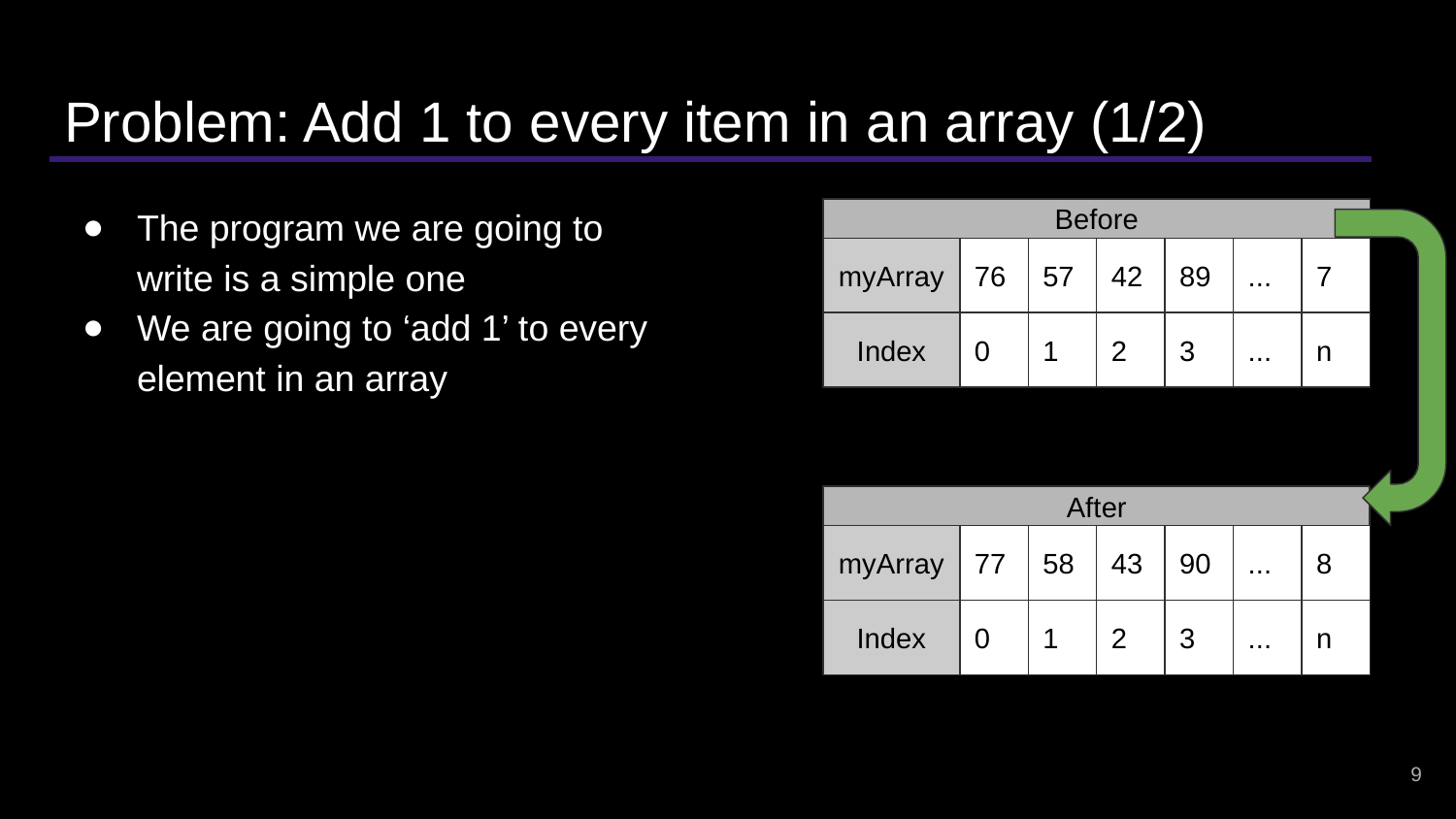

# Problem: Add 1 to every item in an array (1/2)
The program we are going to write is a simple one
We are going to ‘add 1’ to every element in an array

Before
myArray
76
57
42
89
...
7

Index
0
1
2
3
...
n
After
myArray
77
58
43
90
...
8
Index
0
1
2
3
...
n
9